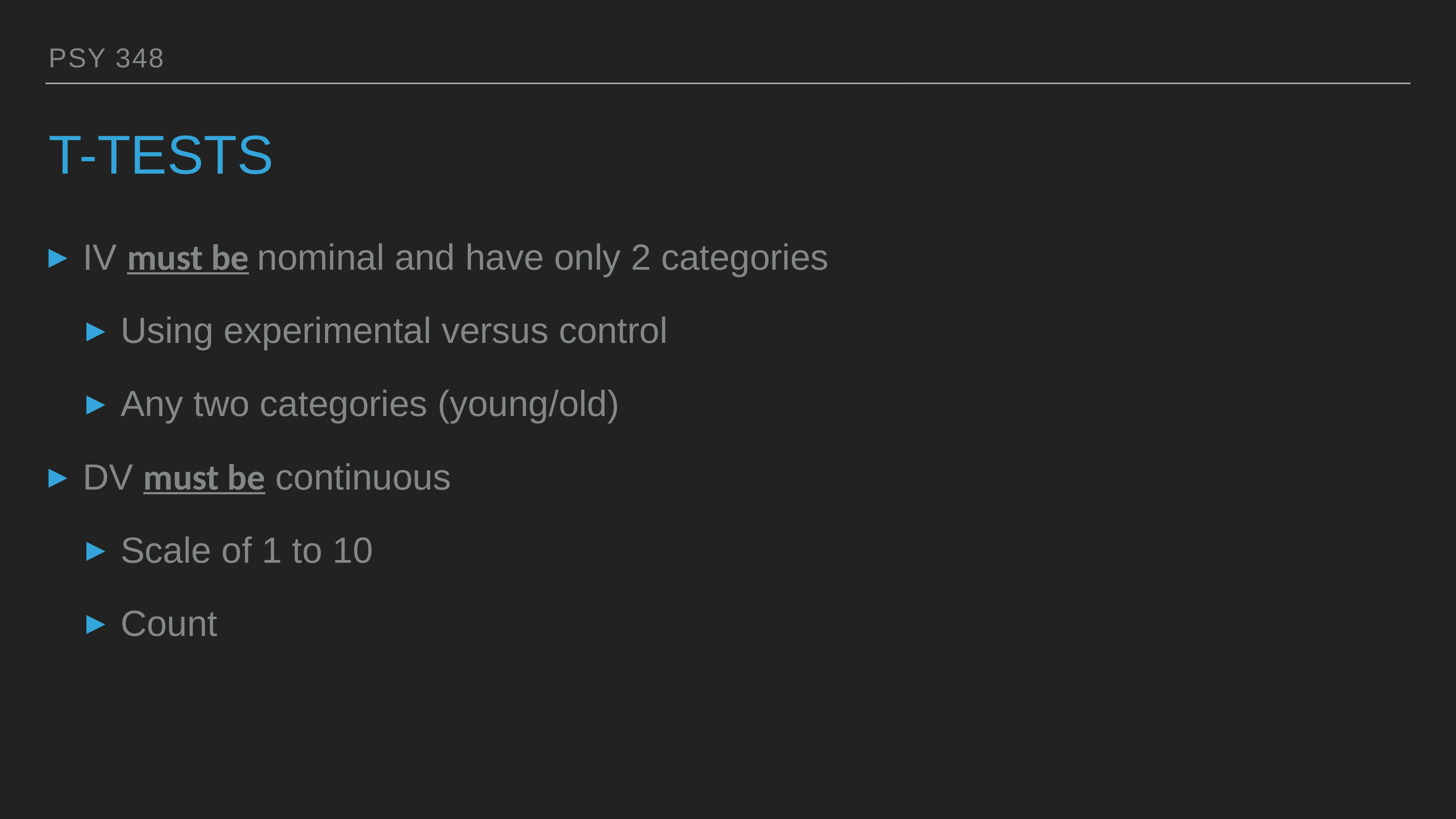

PSY 348
# T-tests
IV must be nominal and have only 2 categories
Using experimental versus control
Any two categories (young/old)
DV must be continuous
Scale of 1 to 10
Count